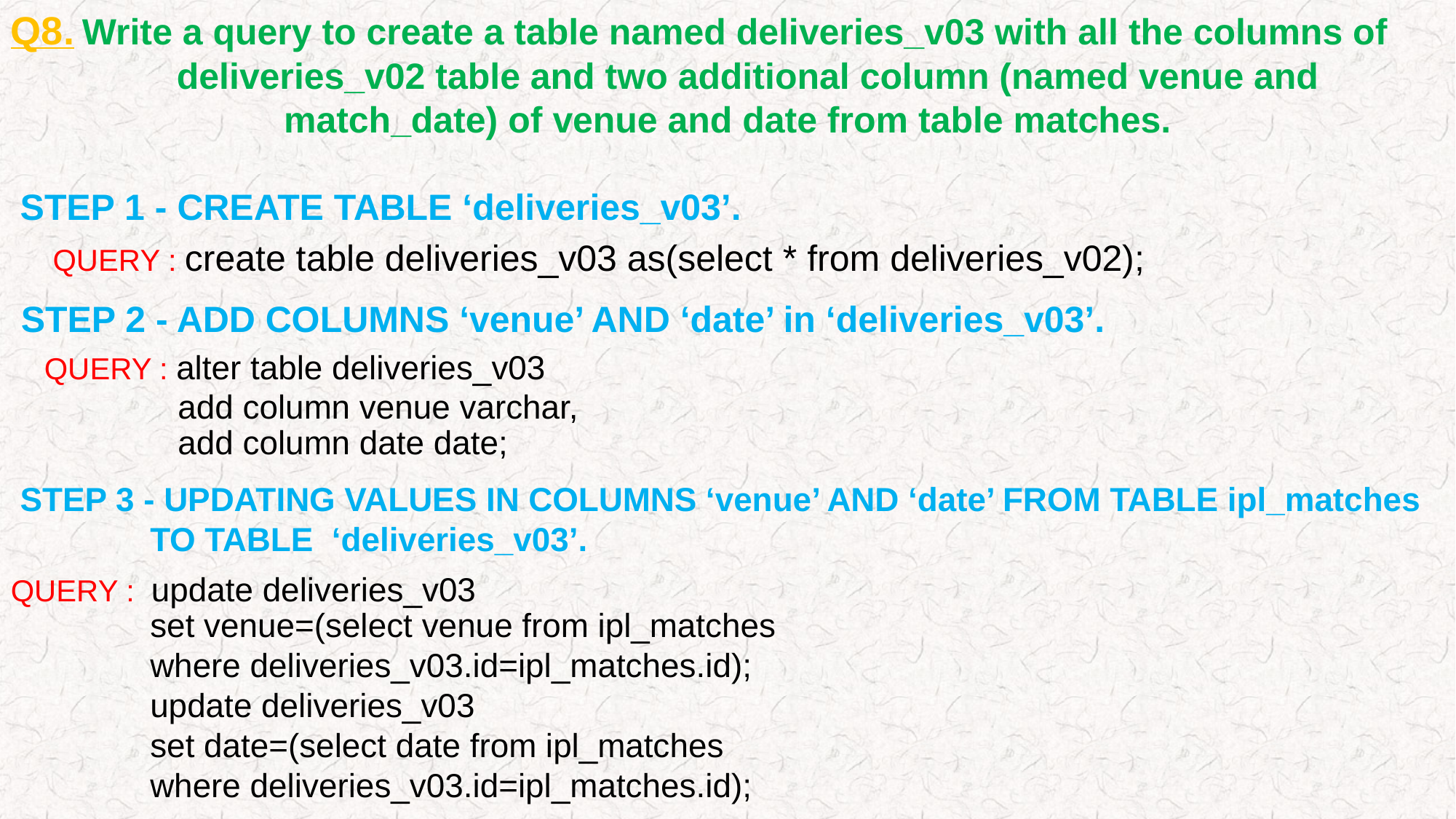

Q8. Write a query to create a table named deliveries_v03 with all the columns of
       deliveries_v02 table and two additional column (named venue and    match_date) of venue and date from table matches.

 STEP 1 - CREATE TABLE ‘deliveries_v03’.

     QUERY : create table deliveries_v03 as(select * from deliveries_v02);

 STEP 2 - ADD COLUMNS ‘venue’ AND ‘date’ in ‘deliveries_v03’.

    QUERY : alter table deliveries_v03

                  add column venue varchar,

                  add column date date;

 STEP 3 - UPDATING VALUES IN COLUMNS ‘venue’ AND ‘date’ FROM TABLE ipl_matches

               TO TABLE  ‘deliveries_v03’.

QUERY :  update deliveries_v03
               set venue=(select venue from ipl_matches
               where deliveries_v03.id=ipl_matches.id);
               update deliveries_v03
               set date=(select date from ipl_matches
               where deliveries_v03.id=ipl_matches.id);